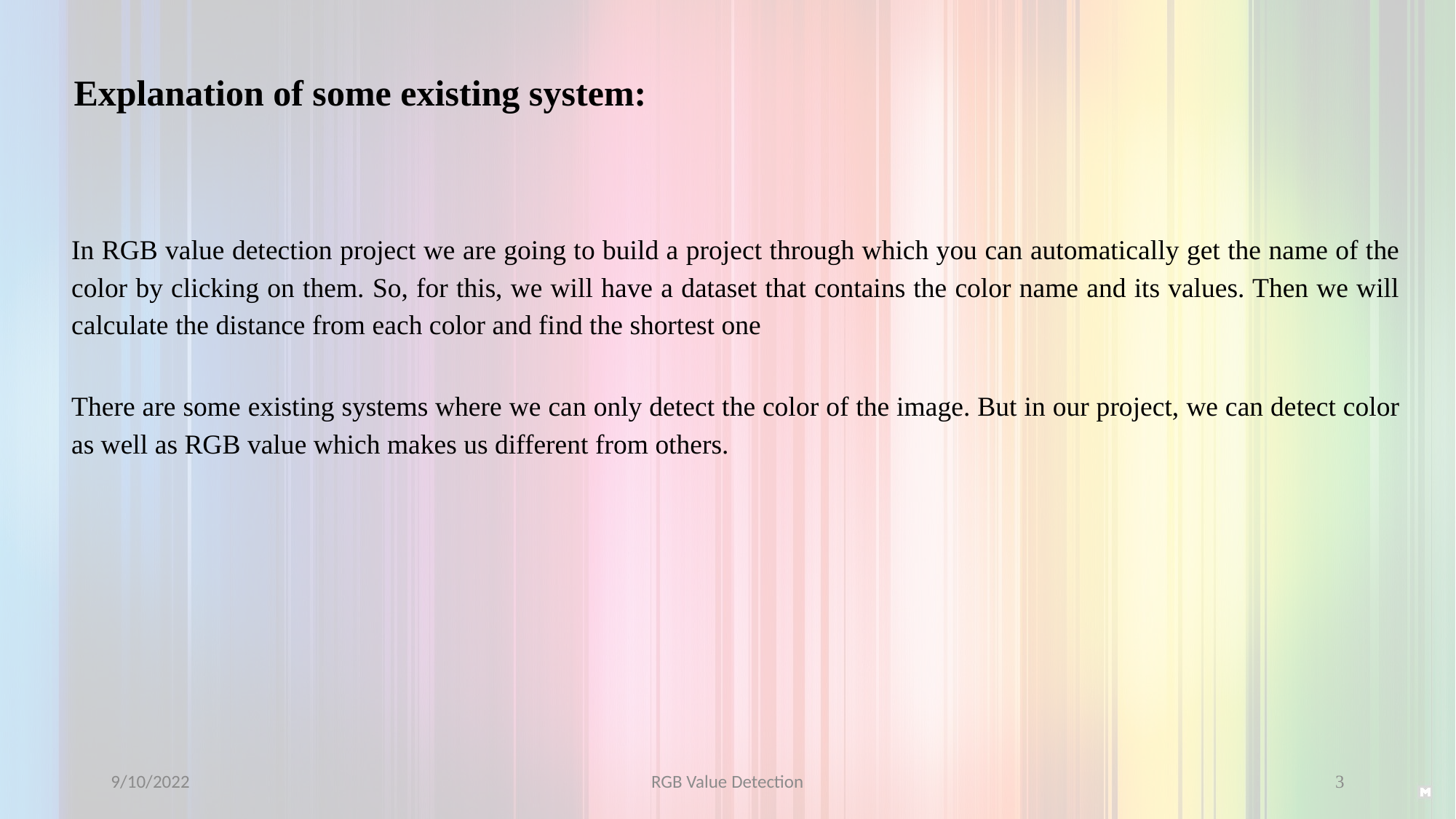

Explanation of some existing system:
In RGB value detection project we are going to build a project through which you can automatically get the name of the color by clicking on them. So, for this, we will have a dataset that contains the color name and its values. Then we will calculate the distance from each color and find the shortest one

There are some existing systems where we can only detect the color of the image. But in our project, we can detect color as well as RGB value which makes us different from others.
9/10/2022
RGB Value Detection
3